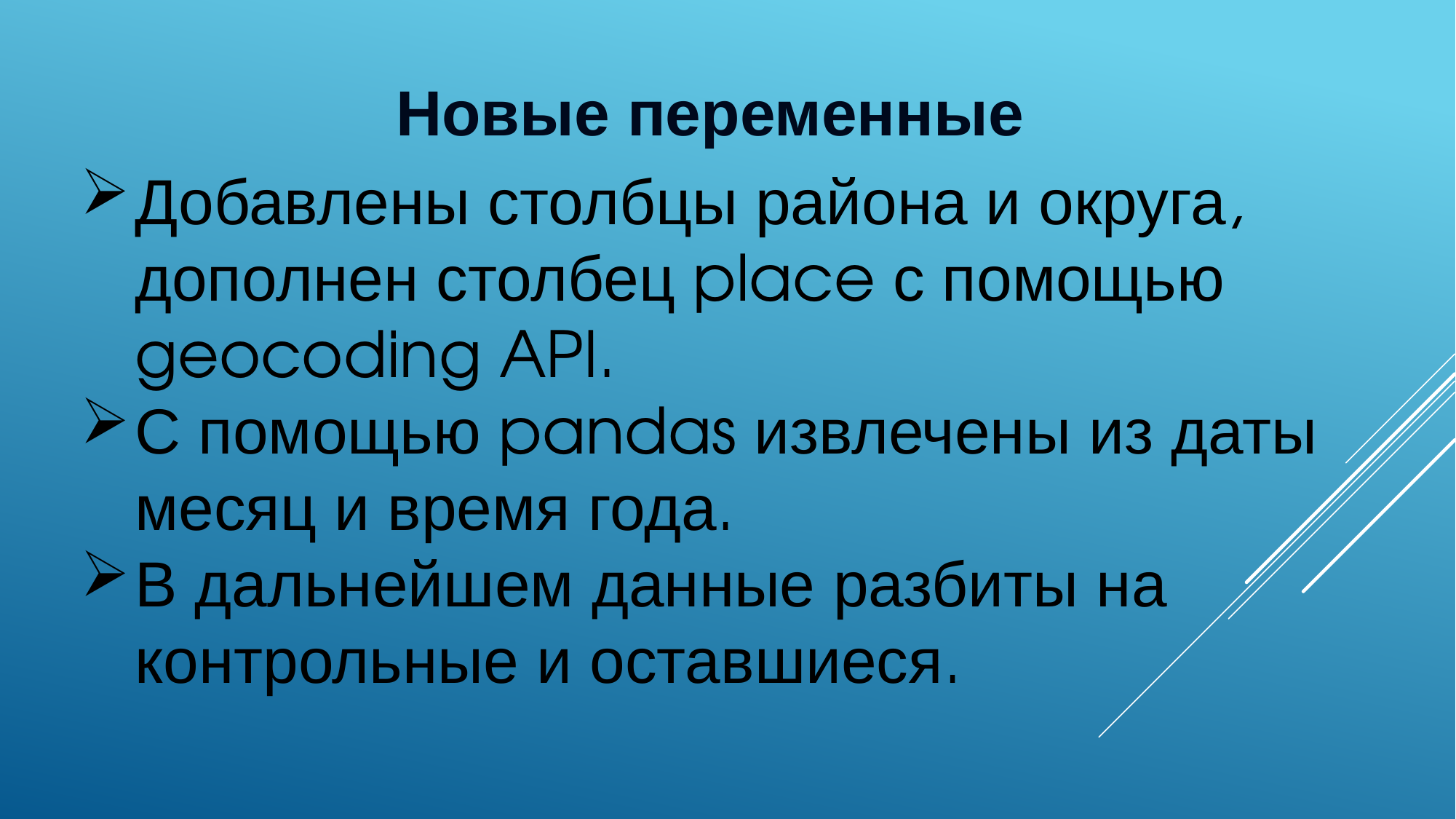

Новые переменные
Добавлены столбцы района и округа, дополнен столбец place с помощью geocoding API.
С помощью pandas извлечены из даты месяц и время года.
В дальнейшем данные разбиты на контрольные и оставшиеся.